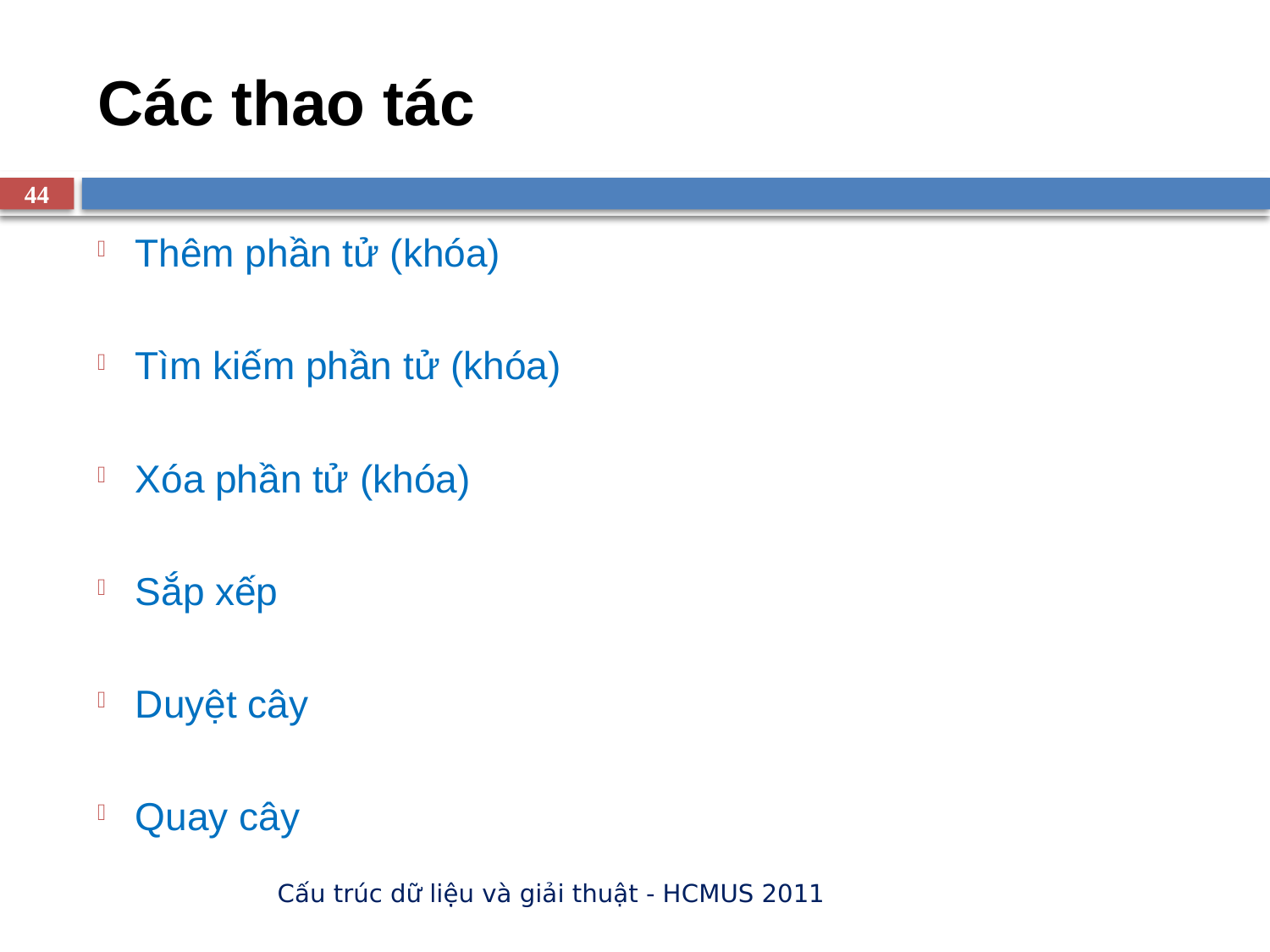

# Các thao tác
44
Thêm phần tử (khóa)

Tìm kiếm phần tử (khóa)

Xóa phần tử (khóa)

Sắp xếp

Duyệt cây

Quay cây
Cấu trúc dữ liệu và giải thuật - HCMUS 2011